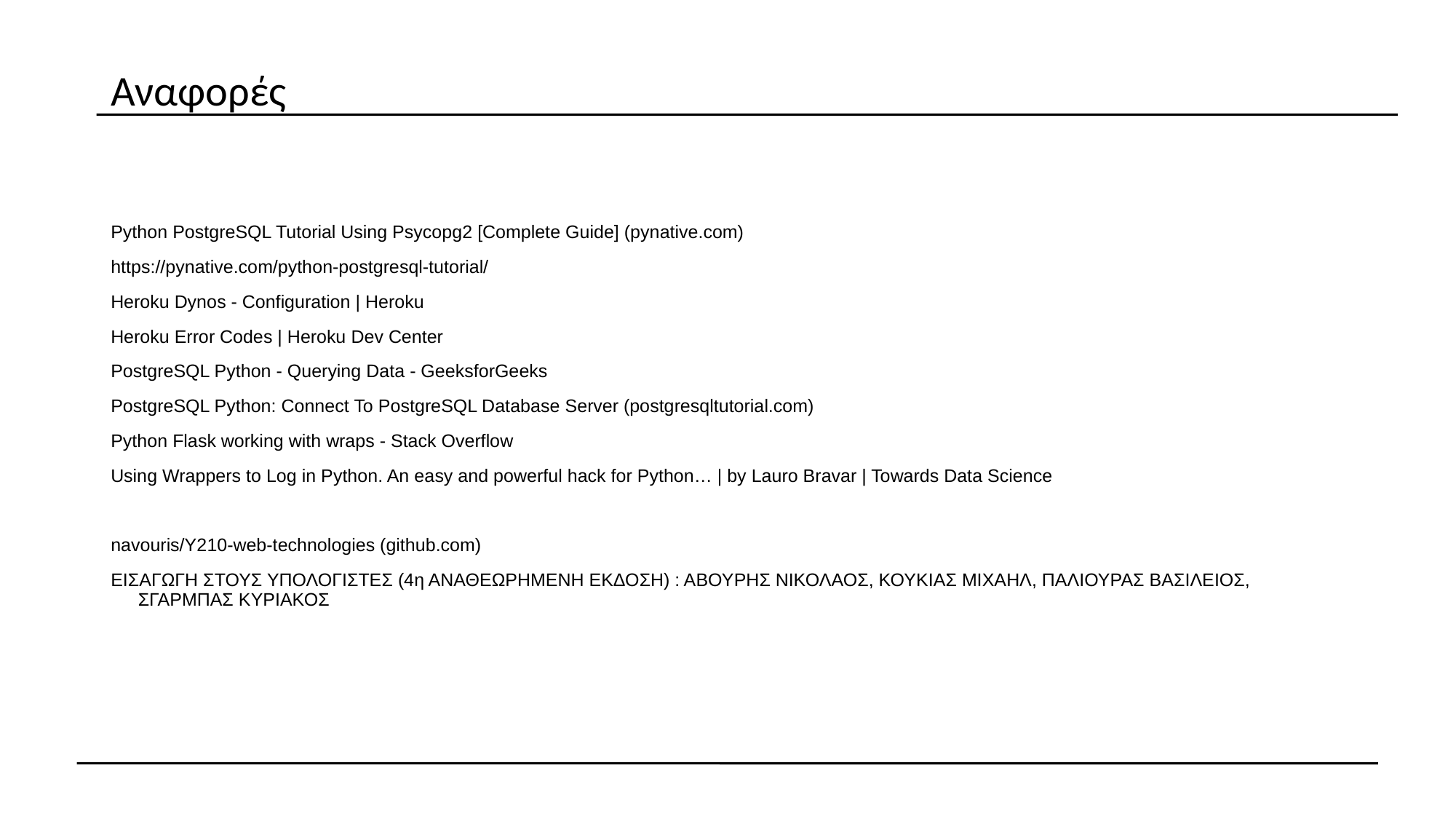

# Αναφορές

Python PostgreSQL Tutorial Using Psycopg2 [Complete Guide] (pynative.com)
https://pynative.com/python-postgresql-tutorial/
Heroku Dynos - Configuration | Heroku
Heroku Error Codes | Heroku Dev Center
PostgreSQL Python - Querying Data - GeeksforGeeks
PostgreSQL Python: Connect To PostgreSQL Database Server (postgresqltutorial.com)
Python Flask working with wraps - Stack Overflow
Using Wrappers to Log in Python. An easy and powerful hack for Python… | by Lauro Bravar | Towards Data Science

navouris/Y210-web-technologies (github.com)
ΕΙΣΑΓΩΓΗ ΣΤΟΥΣ ΥΠΟΛΟΓΙΣΤΕΣ (4η ΑΝΑΘΕΩΡΗΜΕΝΗ ΕΚΔΟΣΗ) : ΑΒΟΥΡΗΣ ΝΙΚΟΛΑΟΣ, ΚΟΥΚΙΑΣ ΜΙΧΑΗΛ, ΠΑΛΙΟΥΡΑΣ ΒΑΣΙΛΕΙΟΣ, ΣΓΑΡΜΠΑΣ ΚΥΡΙΑΚΟΣ